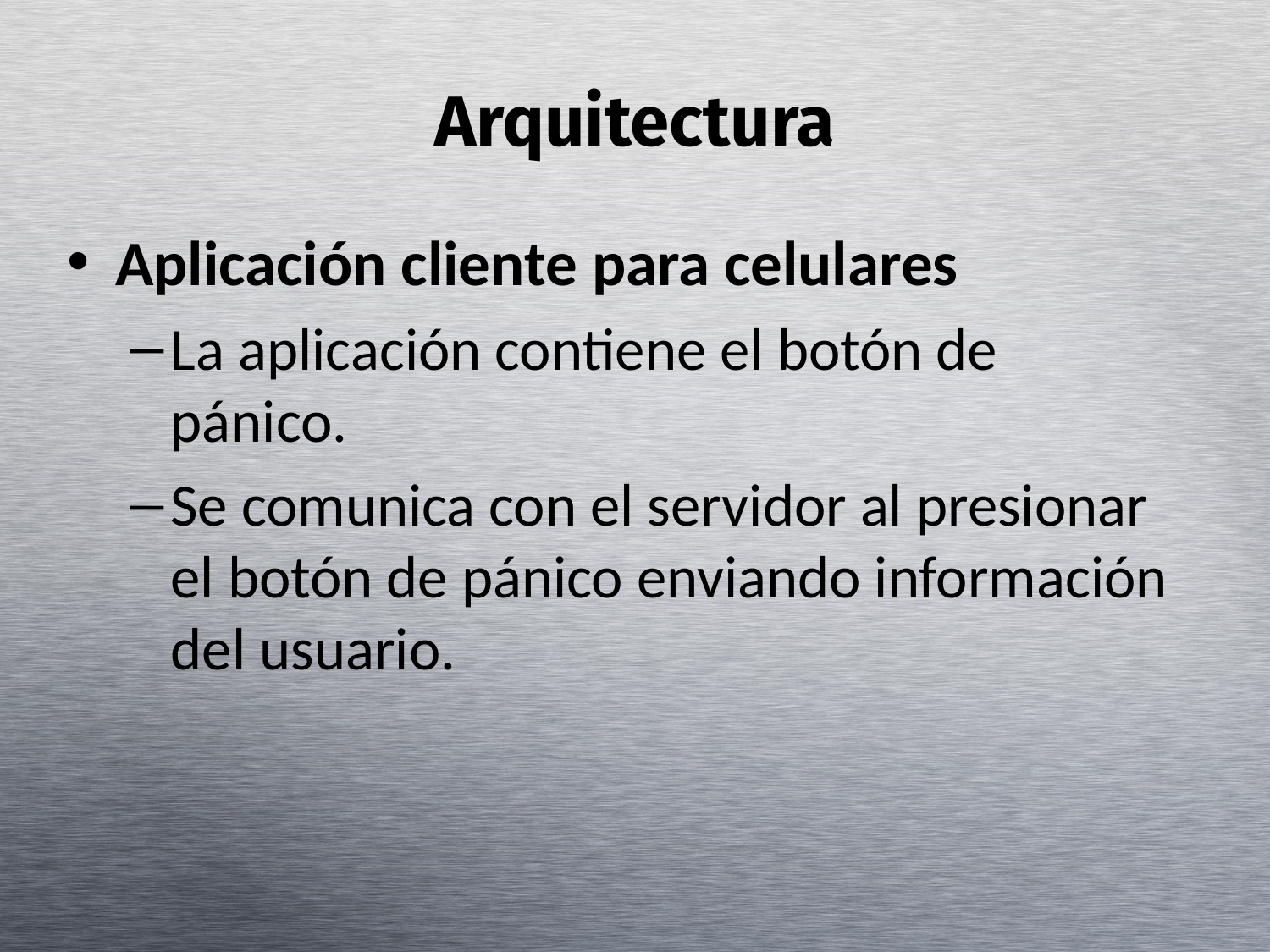

# Arquitectura
Aplicación cliente para celulares
La aplicación contiene el botón de pánico.
Se comunica con el servidor al presionar el botón de pánico enviando información del usuario.